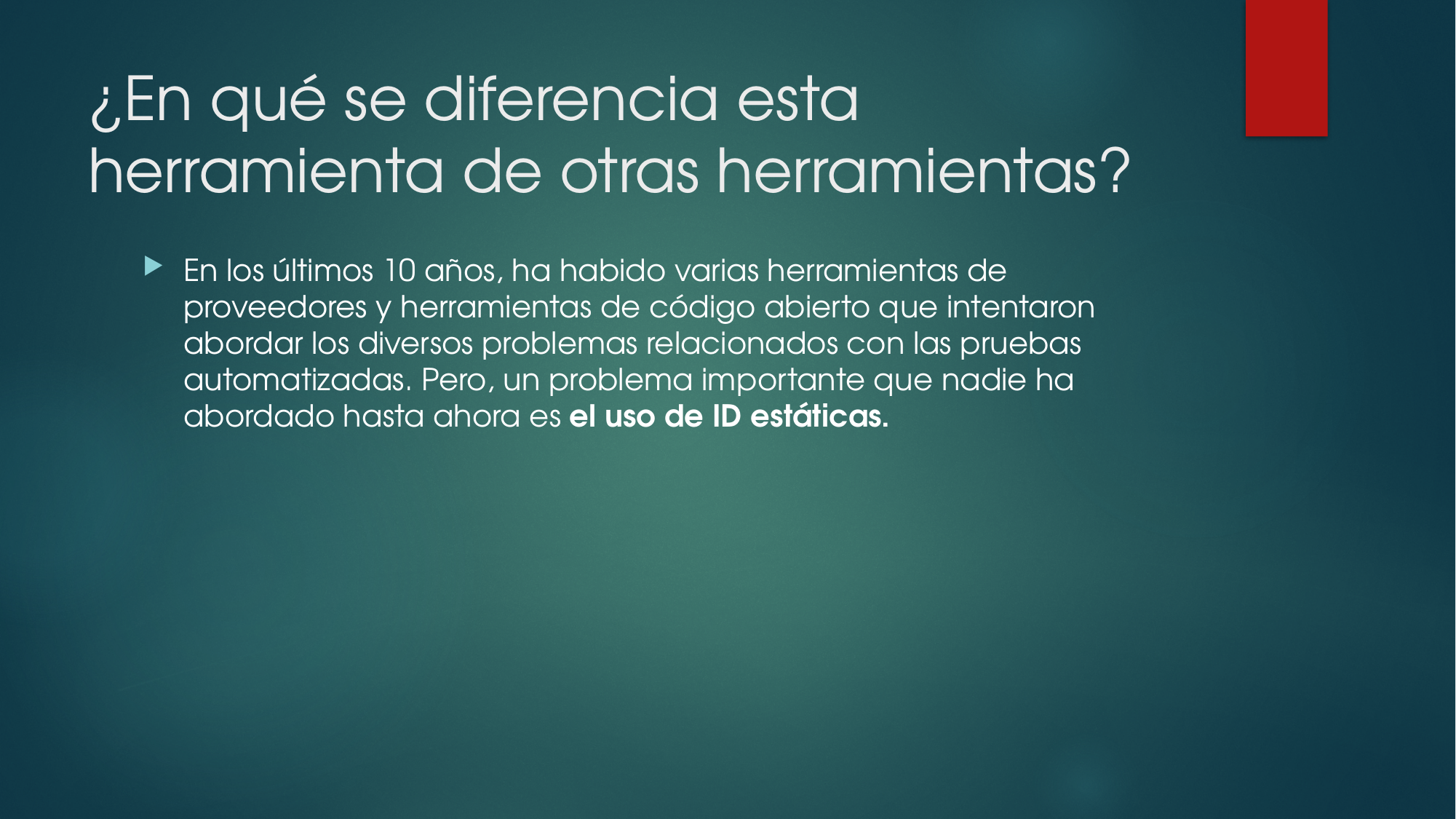

# ¿En qué se diferencia esta herramienta de otras herramientas?
En los últimos 10 años, ha habido varias herramientas de proveedores y herramientas de código abierto que intentaron abordar los diversos problemas relacionados con las pruebas automatizadas. Pero, un problema importante que nadie ha abordado hasta ahora es el uso de ID estáticas.